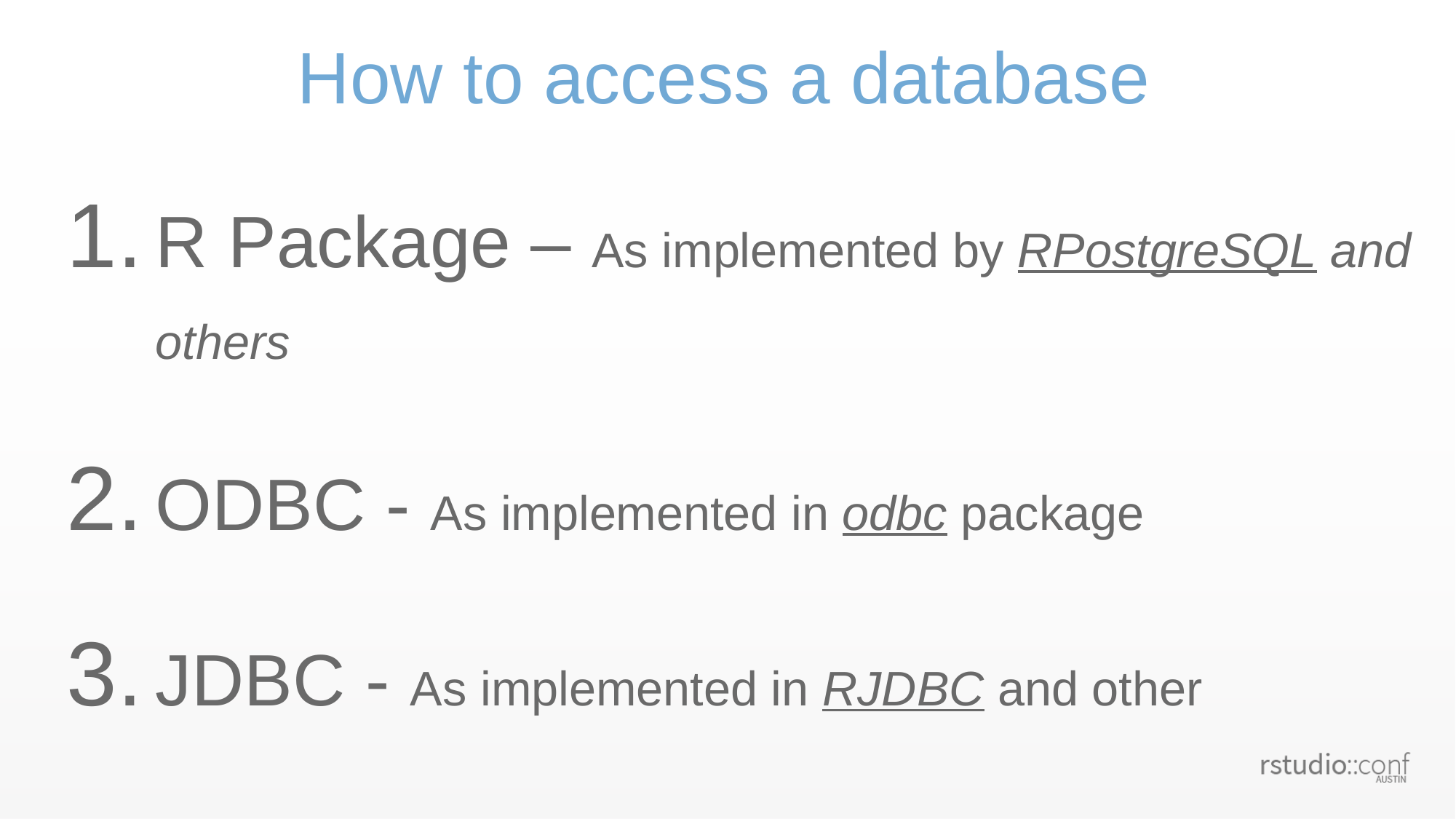

# How to access a database
R Package – As implemented by RPostgreSQL and others
ODBC - As implemented in odbc package
JDBC - As implemented in RJDBC and other